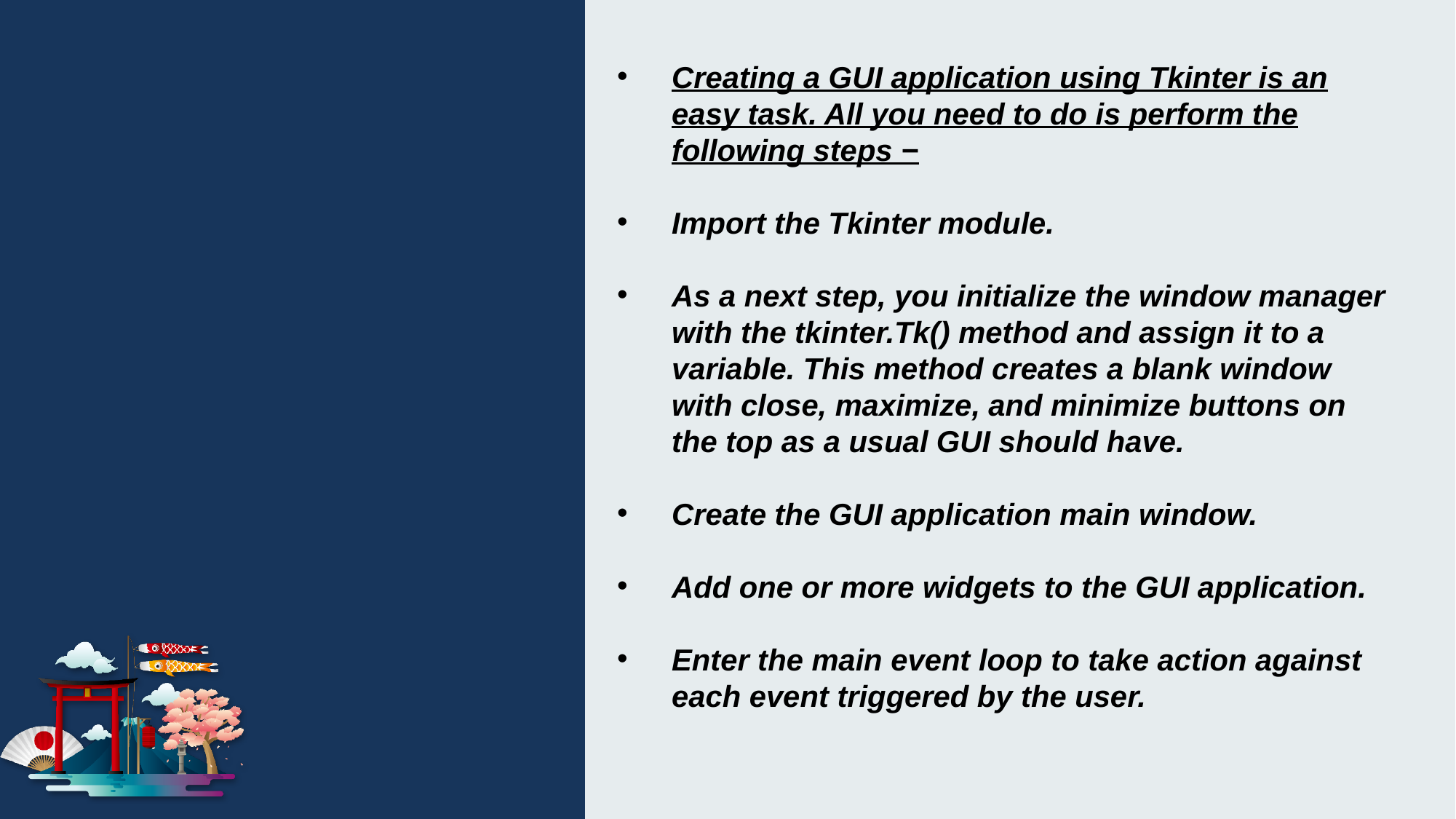

Creating a GUI application using Tkinter is an easy task. All you need to do is perform the following steps −

Import the Tkinter module.

As a next step, you initialize the window manager with the tkinter.Tk() method and assign it to a variable. This method creates a blank window with close, maximize, and minimize buttons on the top as a usual GUI should have.

Create the GUI application main window.

Add one or more widgets to the GUI application.

Enter the main event loop to take action against each event triggered by the user.